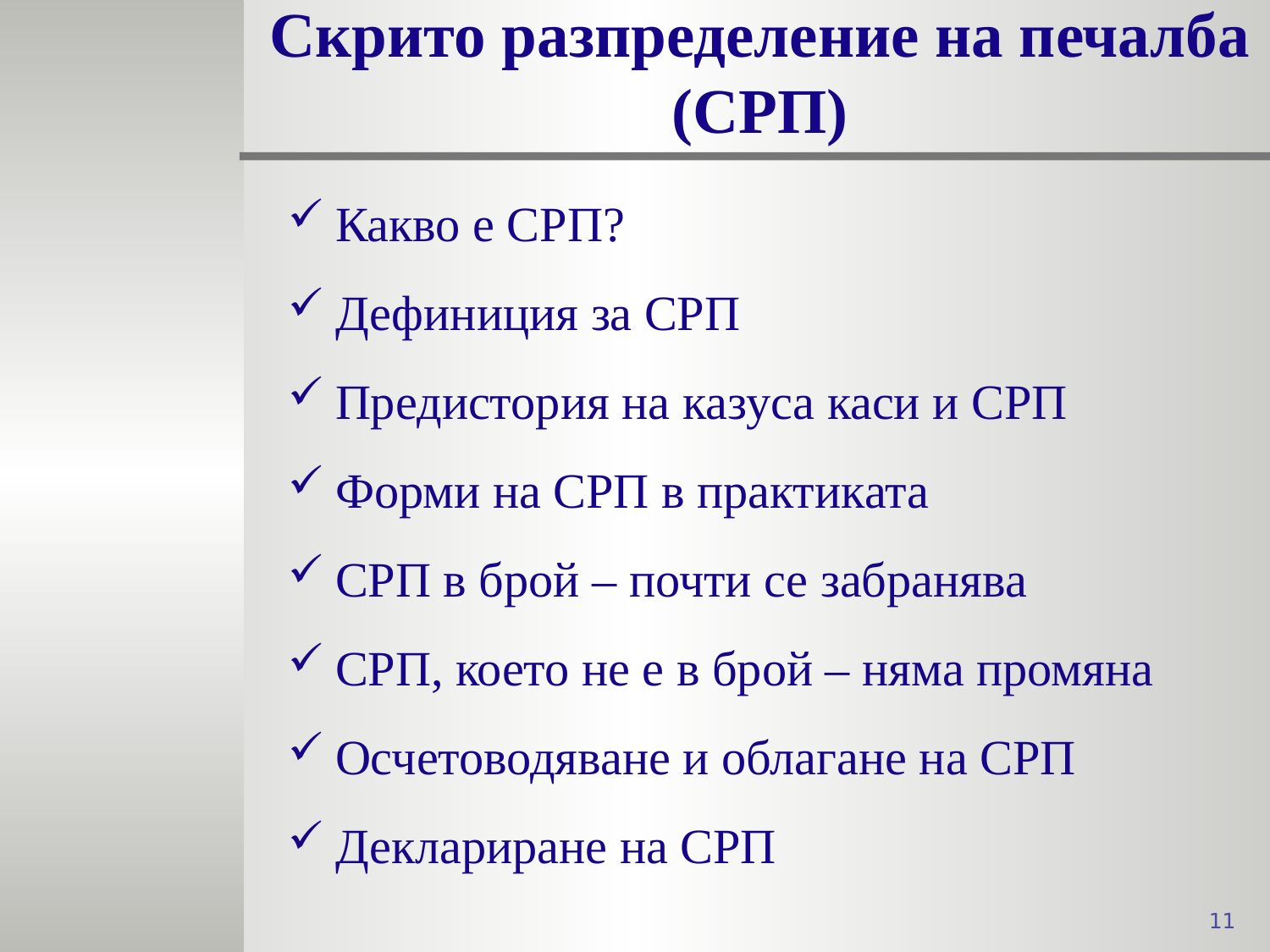

# Скрито разпределение на печалба (СРП)
Какво е СРП?
Дефиниция за СРП
Предистория на казуса каси и СРП
Форми на СРП в практиката
СРП в брой – почти се забранява
СРП, което не е в брой – няма промяна
Осчетоводяване и облагане на СРП
Деклариране на СРП
11